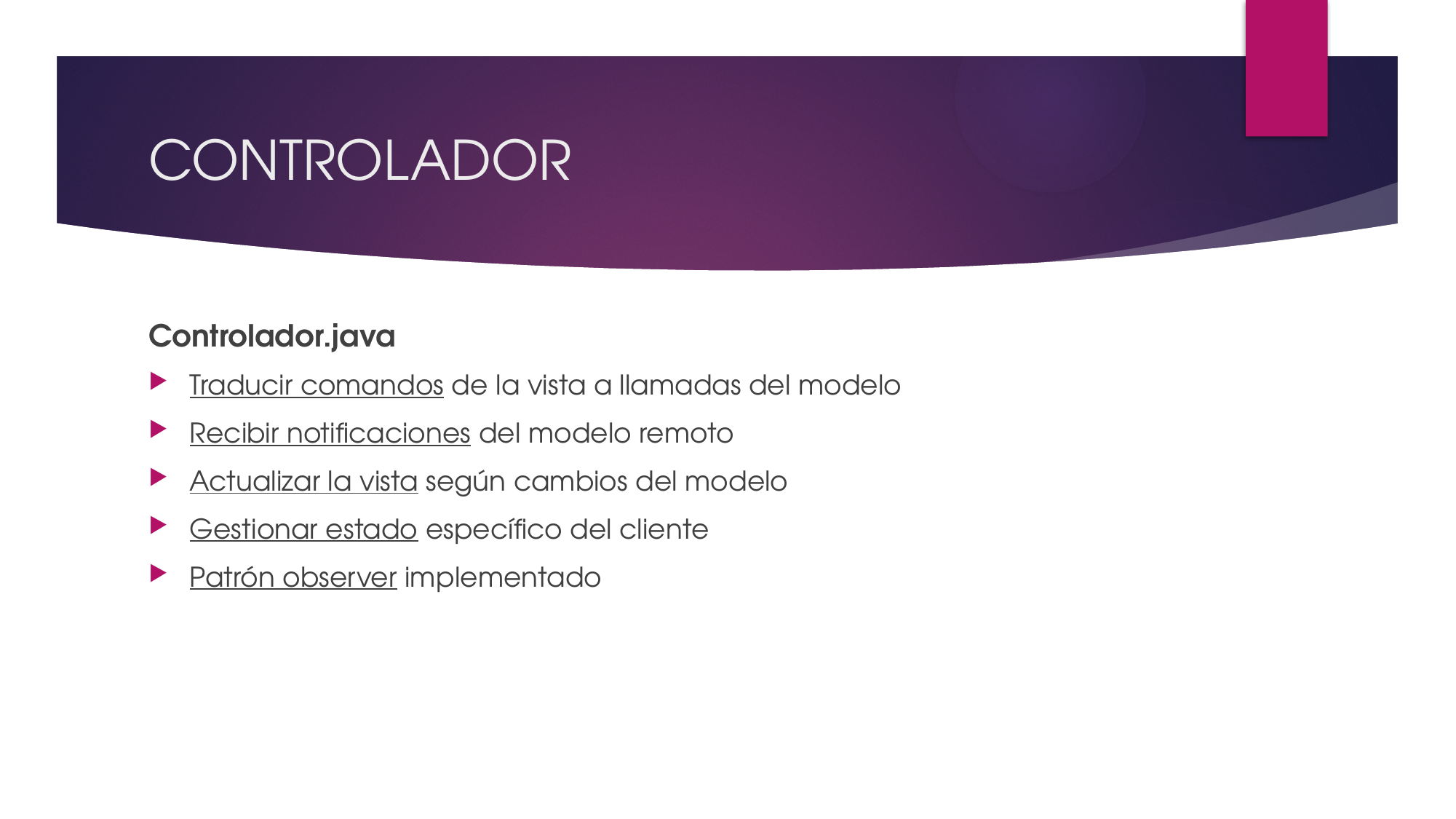

# CONTROLADOR
Controlador.java
Traducir comandos de la vista a llamadas del modelo
Recibir notificaciones del modelo remoto
Actualizar la vista según cambios del modelo
Gestionar estado específico del cliente
Patrón observer implementado